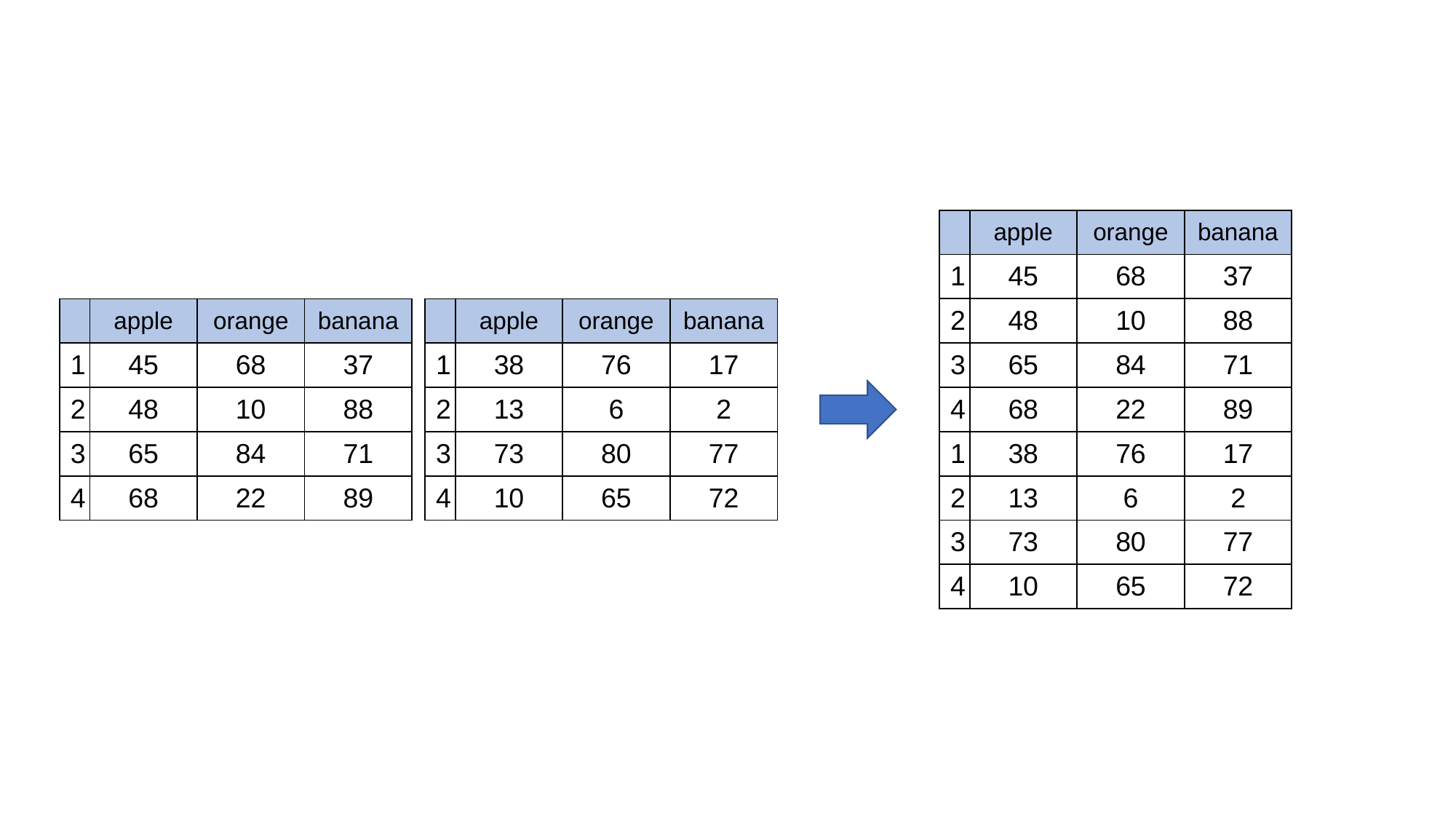

|  | apple | orange | banana |
| --- | --- | --- | --- |
| 1 | 45 | 68 | 37 |
| 2 | 48 | 10 | 88 |
| 3 | 65 | 84 | 71 |
| 4 | 68 | 22 | 89 |
| 1 | 38 | 76 | 17 |
| 2 | 13 | 6 | 2 |
| 3 | 73 | 80 | 77 |
| 4 | 10 | 65 | 72 |
|  | apple | orange | banana |
| --- | --- | --- | --- |
| 1 | 45 | 68 | 37 |
| 2 | 48 | 10 | 88 |
| 3 | 65 | 84 | 71 |
| 4 | 68 | 22 | 89 |
|  | apple | orange | banana |
| --- | --- | --- | --- |
| 1 | 38 | 76 | 17 |
| 2 | 13 | 6 | 2 |
| 3 | 73 | 80 | 77 |
| 4 | 10 | 65 | 72 |